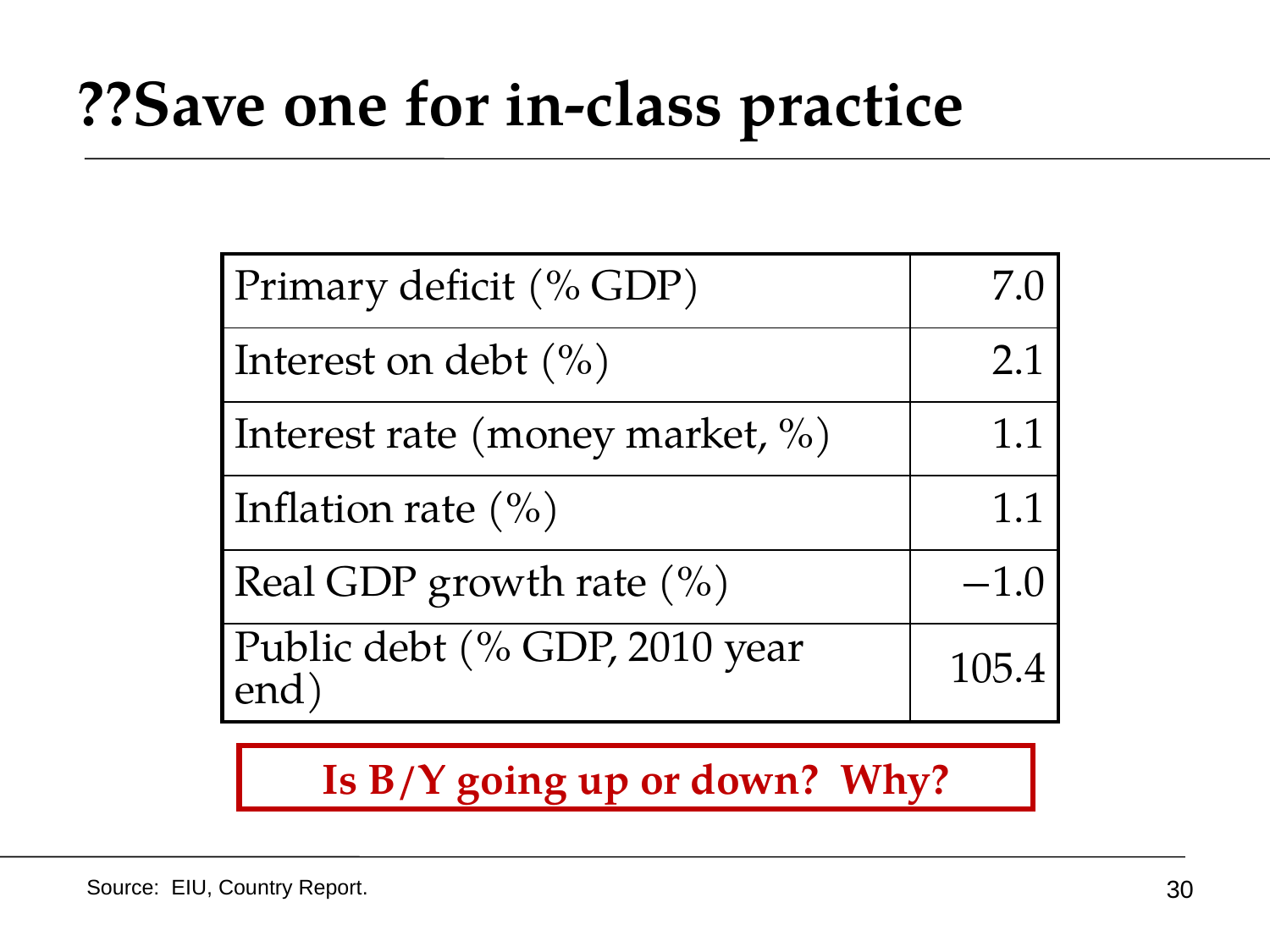

# ??Save one for in-class practice
| Primary deficit (% GDP) | 7.0 |
| --- | --- |
| Interest on debt (%) | 2.1 |
| Interest rate (money market, %) | 1.1 |
| Inflation rate (%) | 1.1 |
| Real GDP growth rate (%) | −1.0 |
| Public debt (% GDP, 2010 year end) | 105.4 |
Is B/Y going up or down?  Why?
30
Source:  EIU, Country Report.